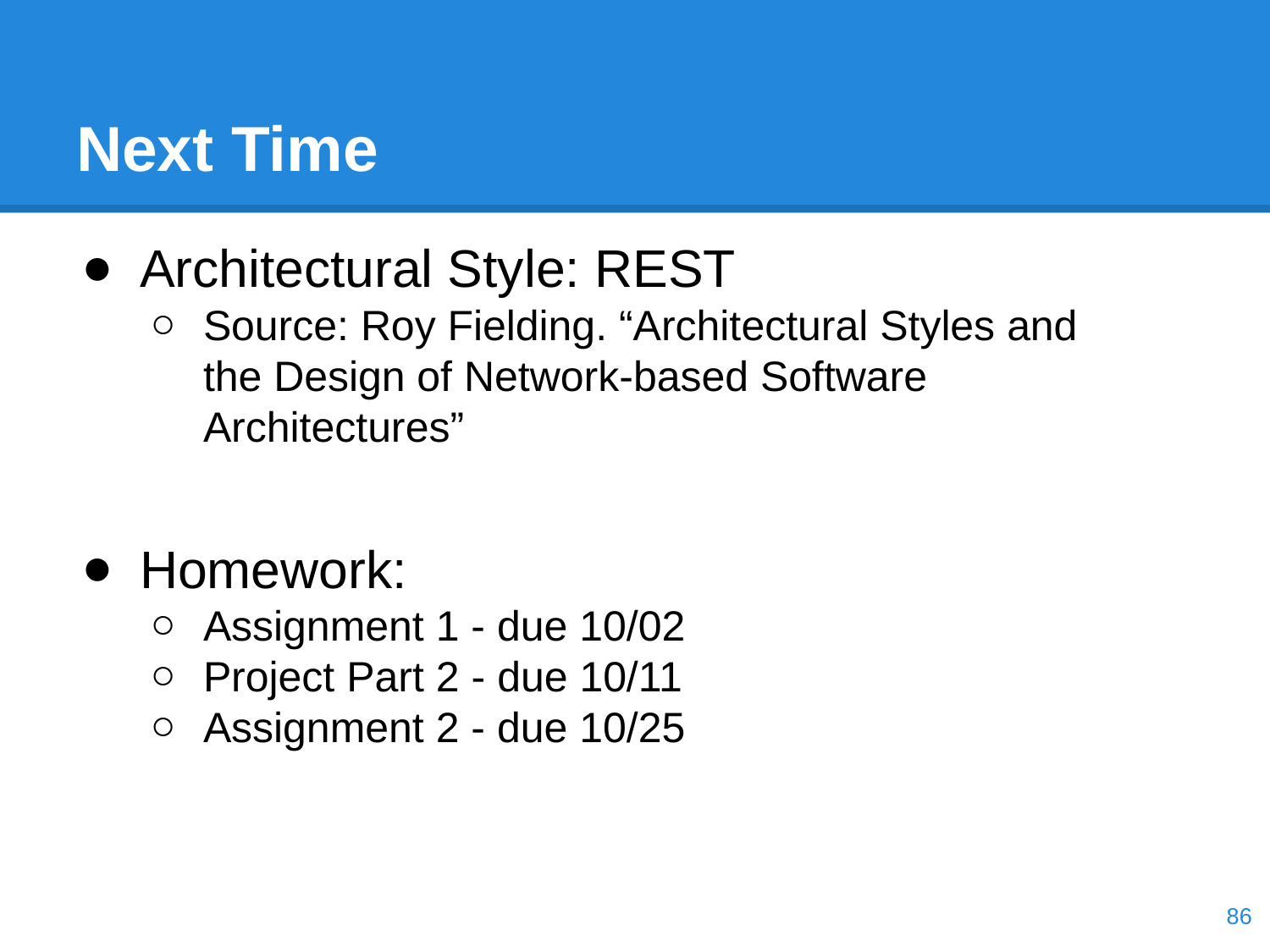

# Next Time
Architectural Style: REST
Source: Roy Fielding. “Architectural Styles and
the Design of Network-based Software Architectures”

Homework:
Assignment 1 - due 10/02
Project Part 2 - due 10/11
Assignment 2 - due 10/25

86